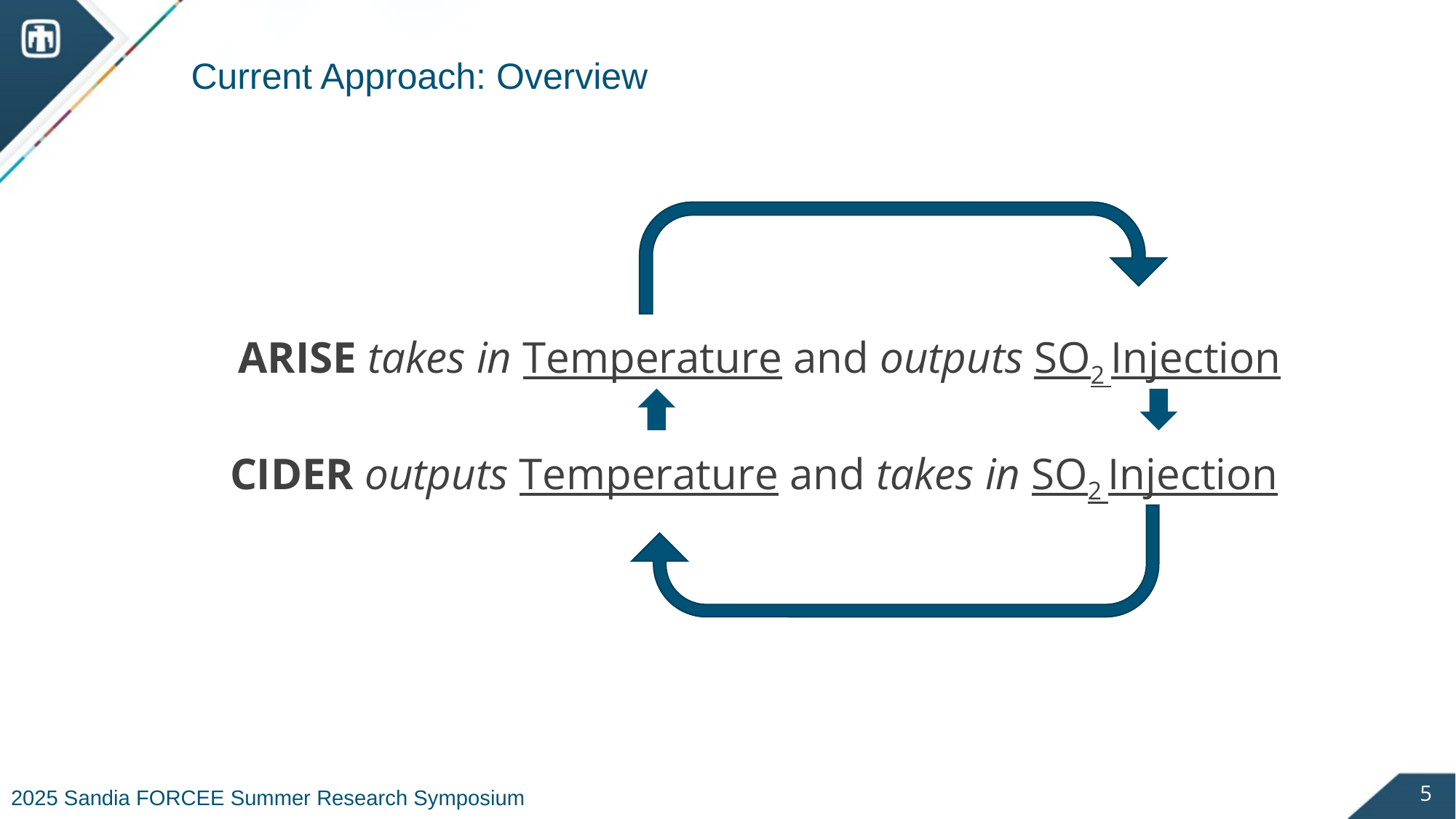

# Current Approach: Overview

ARISE takes in Temperature and outputs SO2 Injection

CIDER outputs Temperature and takes in SO2 Injection

5